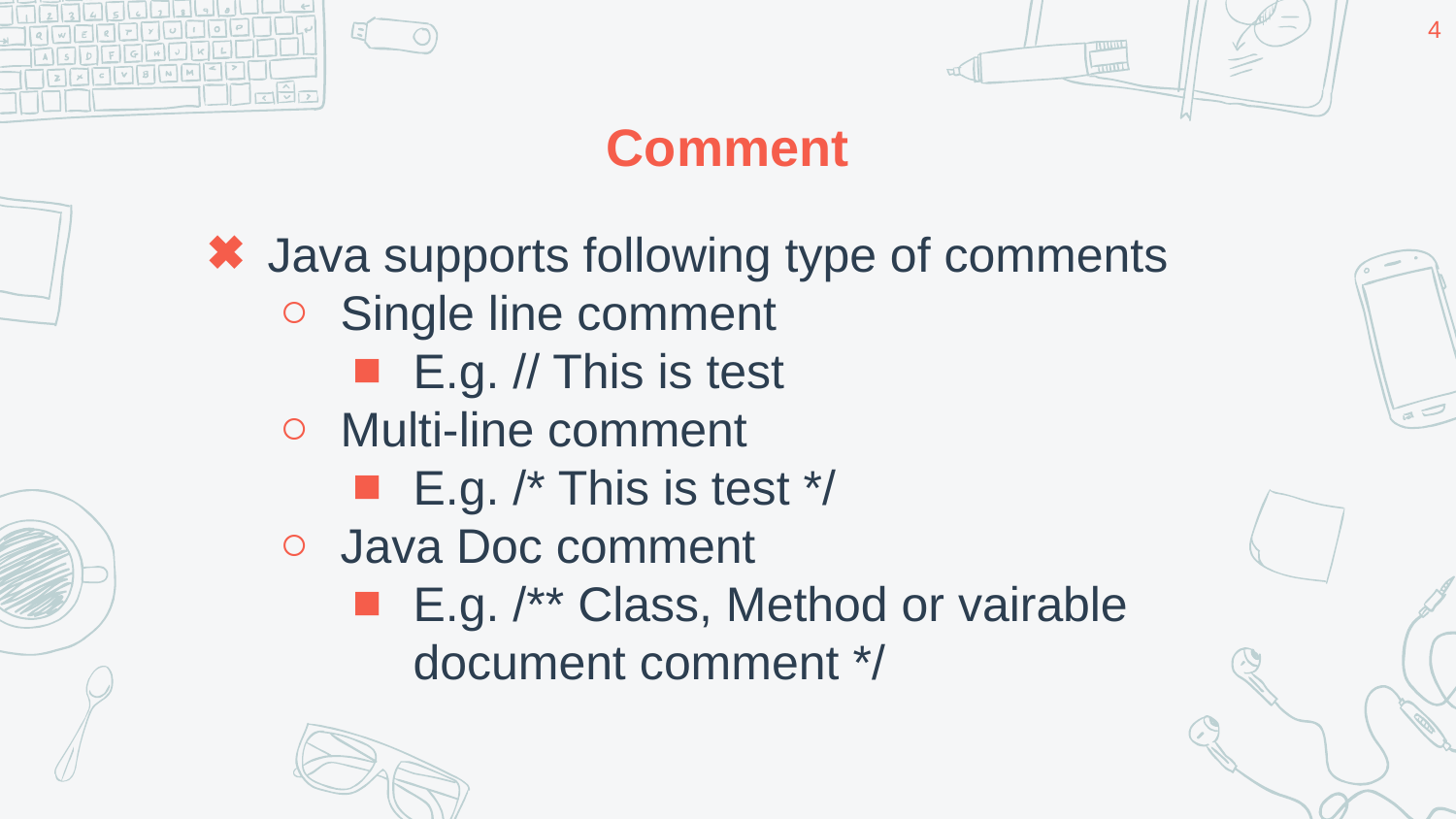

4
# Comment
Java supports following type of comments
Single line comment
E.g. // This is test
Multi-line comment
E.g. /* This is test */
Java Doc comment
E.g. /** Class, Method or vairable document comment */